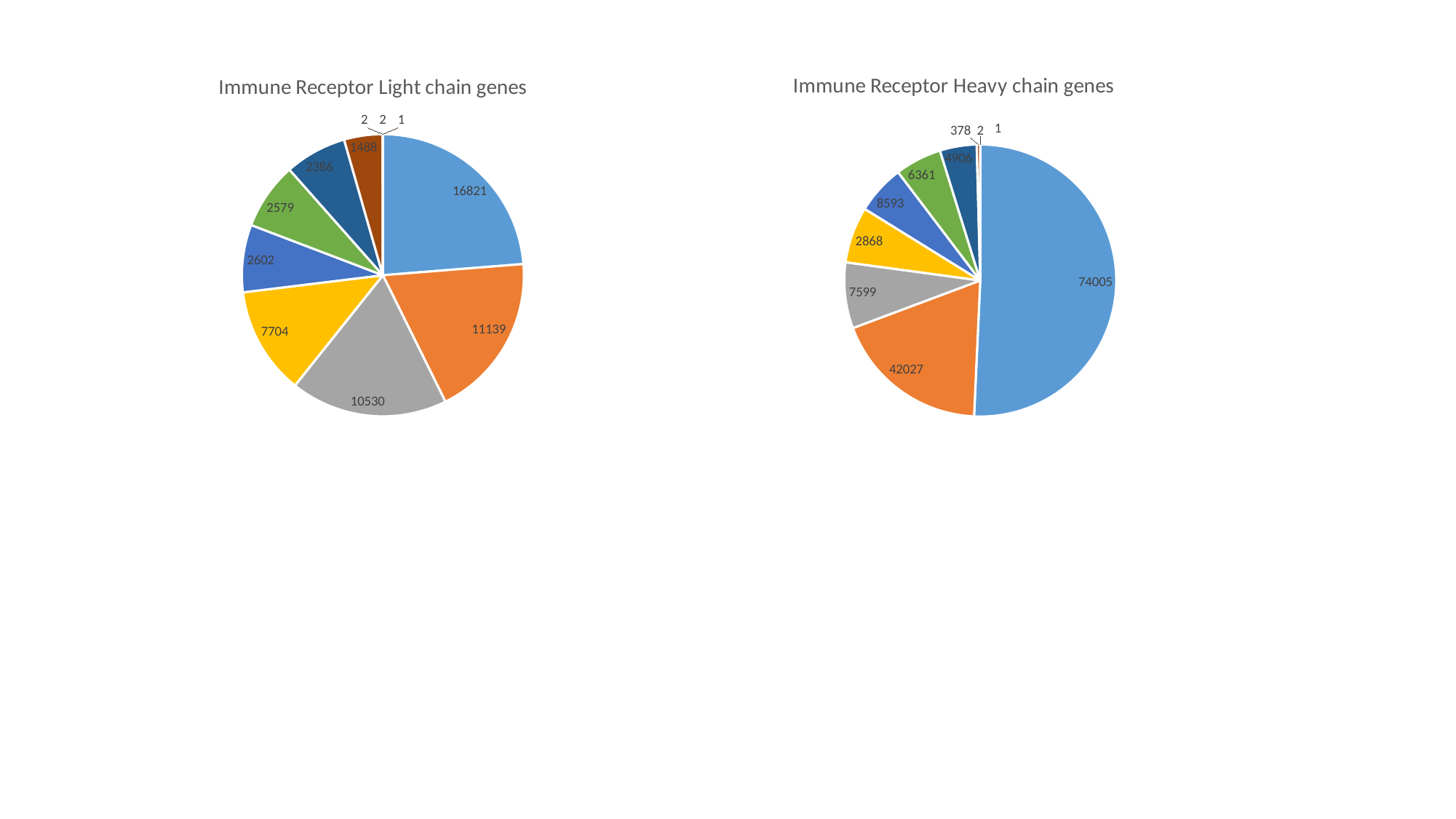

### Chart: Immune Receptor Light chain genes

| Category |  |
|---|---|

### Chart: Immune Receptor Heavy chain genes

| Category |  |
|---|---|